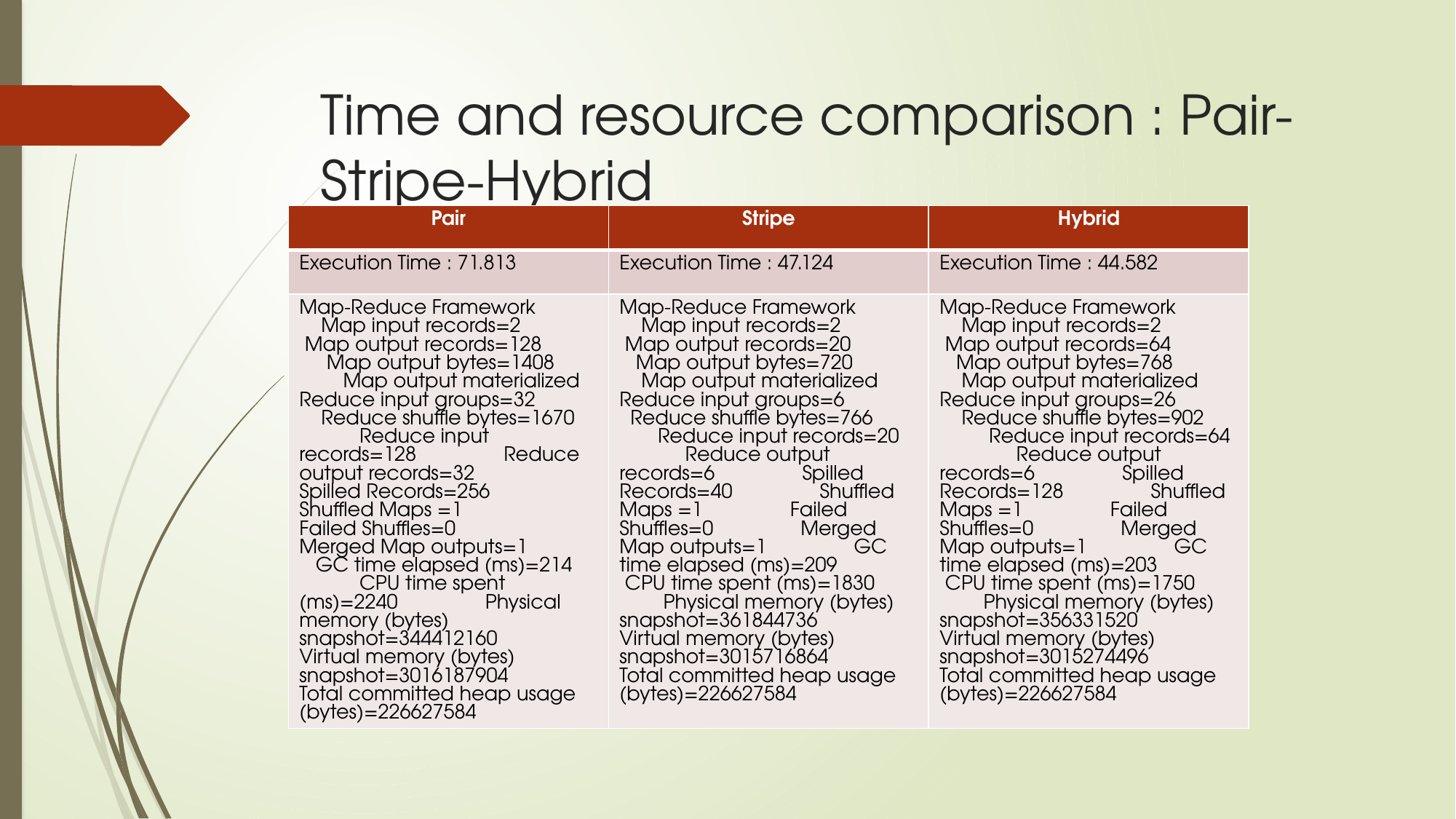

# Time and resource comparison : Pair-Stripe-Hybrid
| Pair | Stripe | Hybrid |
| --- | --- | --- |
| Execution Time : 71.813 | Execution Time : 47.124 | Execution Time : 44.582 |
| Map-Reduce Framework Map input records=2 Map output records=128 Map output bytes=1408 Map output materialized Reduce input groups=32 Reduce shuffle bytes=1670 Reduce input records=128 Reduce output records=32 Spilled Records=256 Shuffled Maps =1 Failed Shuffles=0 Merged Map outputs=1 GC time elapsed (ms)=214 CPU time spent (ms)=2240 Physical memory (bytes) snapshot=344412160 Virtual memory (bytes) snapshot=3016187904 Total committed heap usage (bytes)=226627584 | Map-Reduce Framework Map input records=2 Map output records=20 Map output bytes=720 Map output materialized Reduce input groups=6 Reduce shuffle bytes=766 Reduce input records=20 Reduce output records=6 Spilled Records=40 Shuffled Maps =1 Failed Shuffles=0 Merged Map outputs=1 GC time elapsed (ms)=209 CPU time spent (ms)=1830 Physical memory (bytes) snapshot=361844736 Virtual memory (bytes) snapshot=3015716864 Total committed heap usage (bytes)=226627584 | Map-Reduce Framework Map input records=2 Map output records=64 Map output bytes=768 Map output materialized Reduce input groups=26 Reduce shuffle bytes=902 Reduce input records=64 Reduce output records=6 Spilled Records=128 Shuffled Maps =1 Failed Shuffles=0 Merged Map outputs=1 GC time elapsed (ms)=203 CPU time spent (ms)=1750 Physical memory (bytes) snapshot=356331520 Virtual memory (bytes) snapshot=3015274496 Total committed heap usage (bytes)=226627584 |